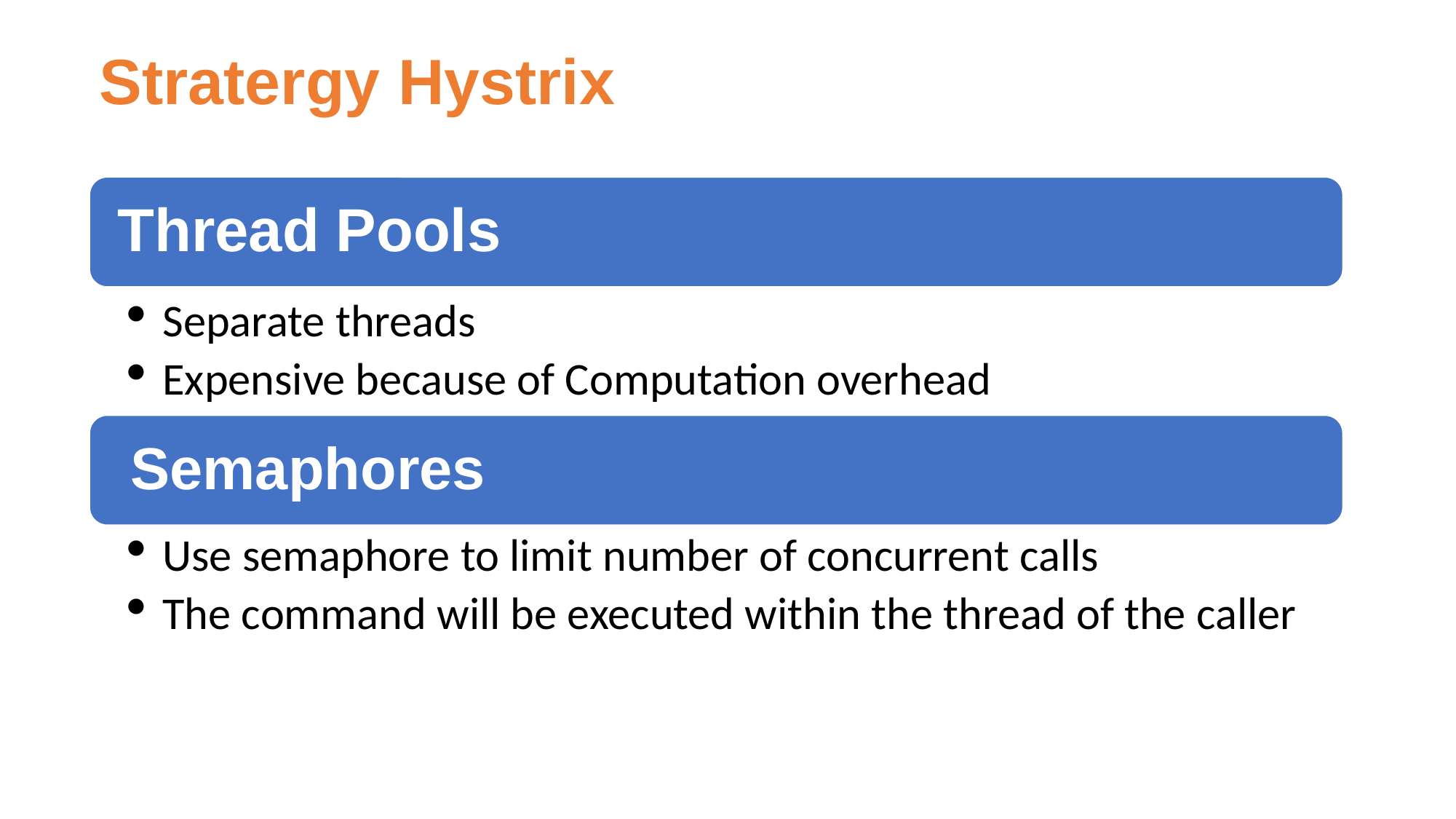

Stratergy Hystrix
Thread Pools
Separate threads
Expensive because of Computation overhead
 Semaphores
Use semaphore to limit number of concurrent calls
The command will be executed within the thread of the caller